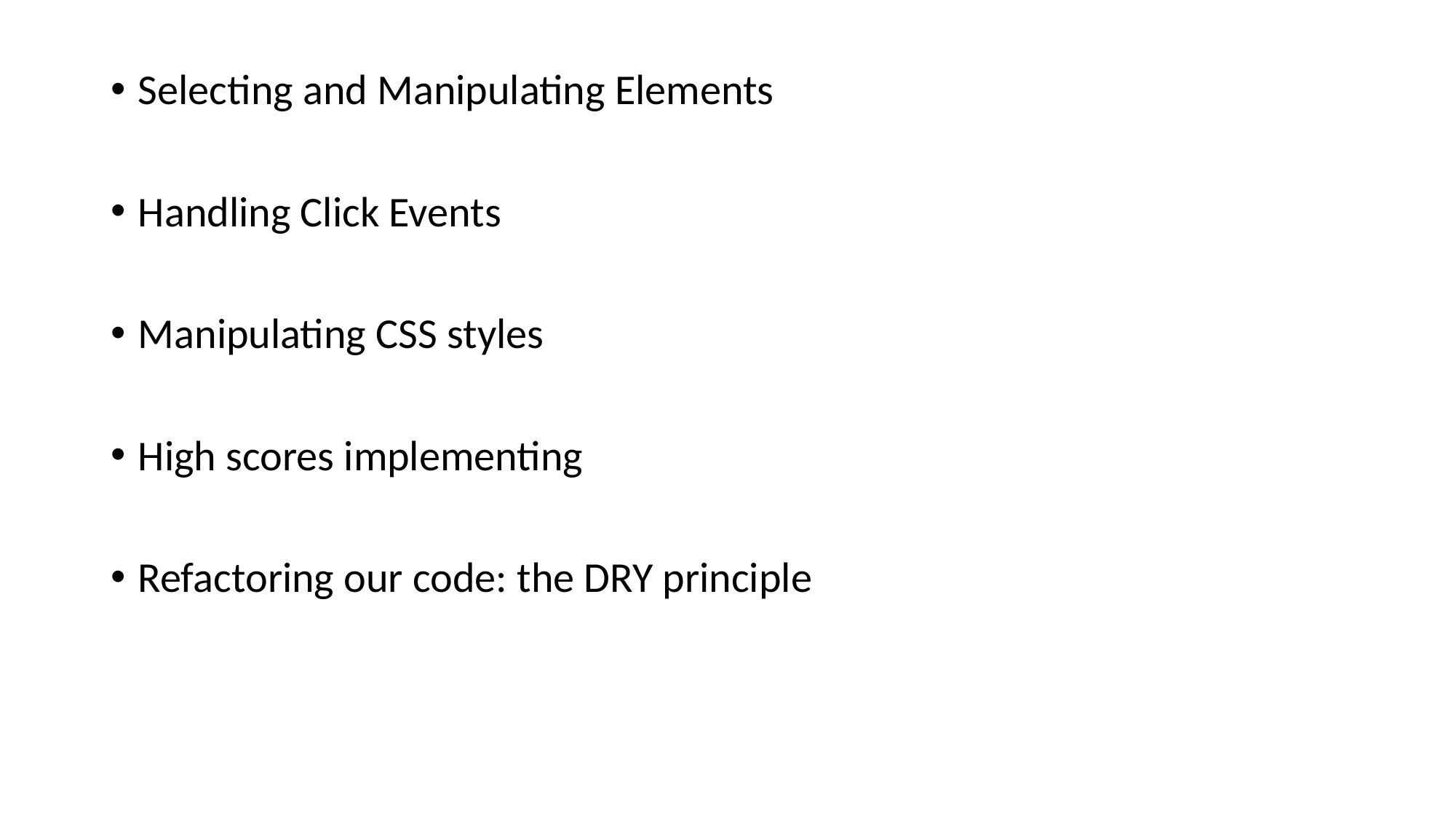

Selecting and Manipulating Elements

Handling Click Events

Manipulating CSS styles

High scores implementing

Refactoring our code: the DRY principle